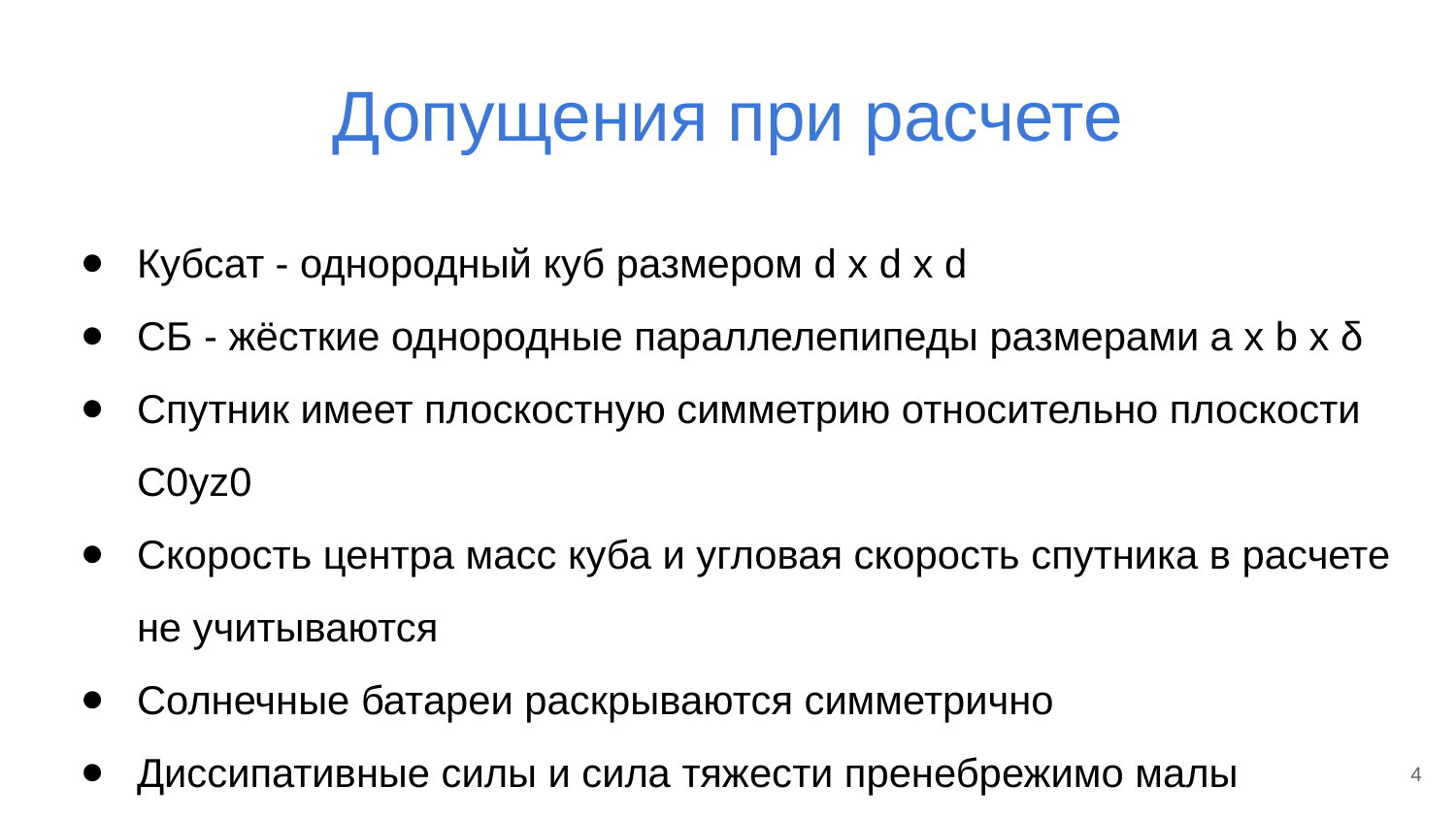

# Допущения при расчете
Кубсат - однородный куб размером d x d x d
СБ - жёсткие однородные параллелепипеды размерами a x b x δ
Спутник имеет плоскостную симметрию относительно плоскости C0yz0
Скорость центра масс куба и угловая скорость спутника в расчете не учитываются
Солнечные батареи раскрываются симметрично
Диссипативные силы и сила тяжести пренебрежимо малы
4